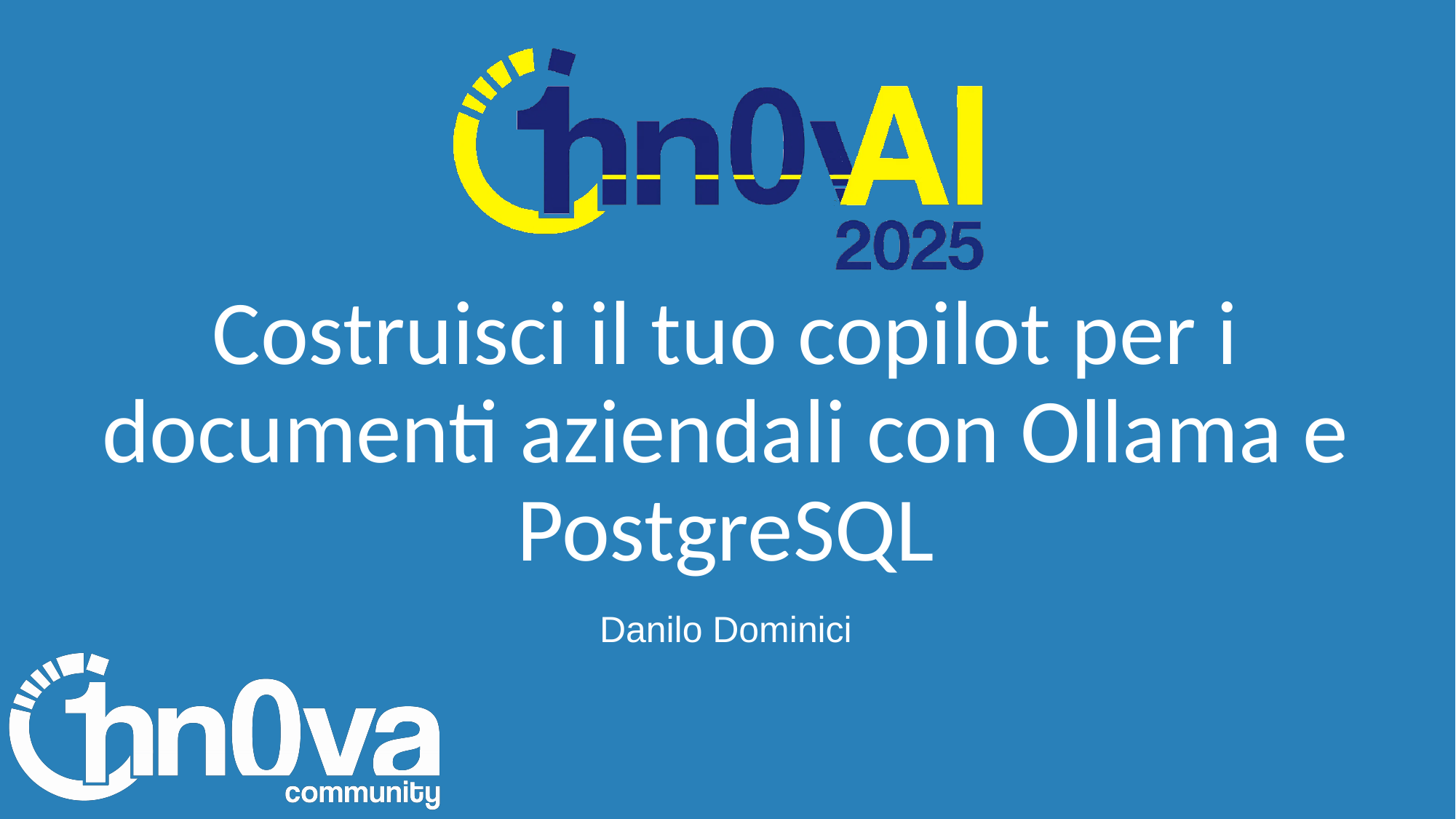

# Costruisci il tuo copilot per i documenti aziendali con Ollama e PostgreSQL
Danilo Dominici